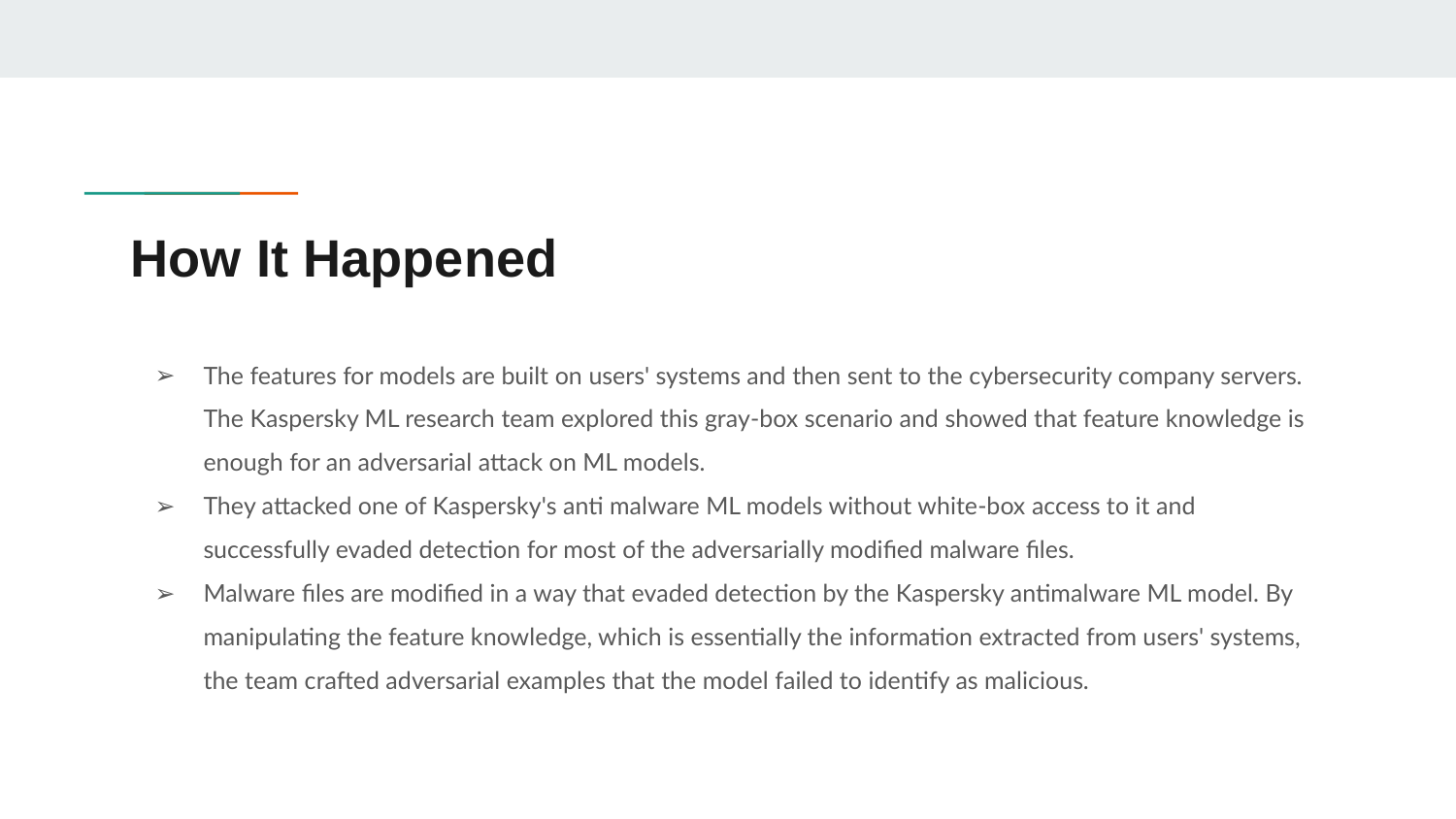

# How It Happened
The features for models are built on users' systems and then sent to the cybersecurity company servers. The Kaspersky ML research team explored this gray-box scenario and showed that feature knowledge is enough for an adversarial attack on ML models.
They attacked one of Kaspersky's anti malware ML models without white-box access to it and successfully evaded detection for most of the adversarially modified malware files.
Malware files are modified in a way that evaded detection by the Kaspersky antimalware ML model. By manipulating the feature knowledge, which is essentially the information extracted from users' systems, the team crafted adversarial examples that the model failed to identify as malicious.